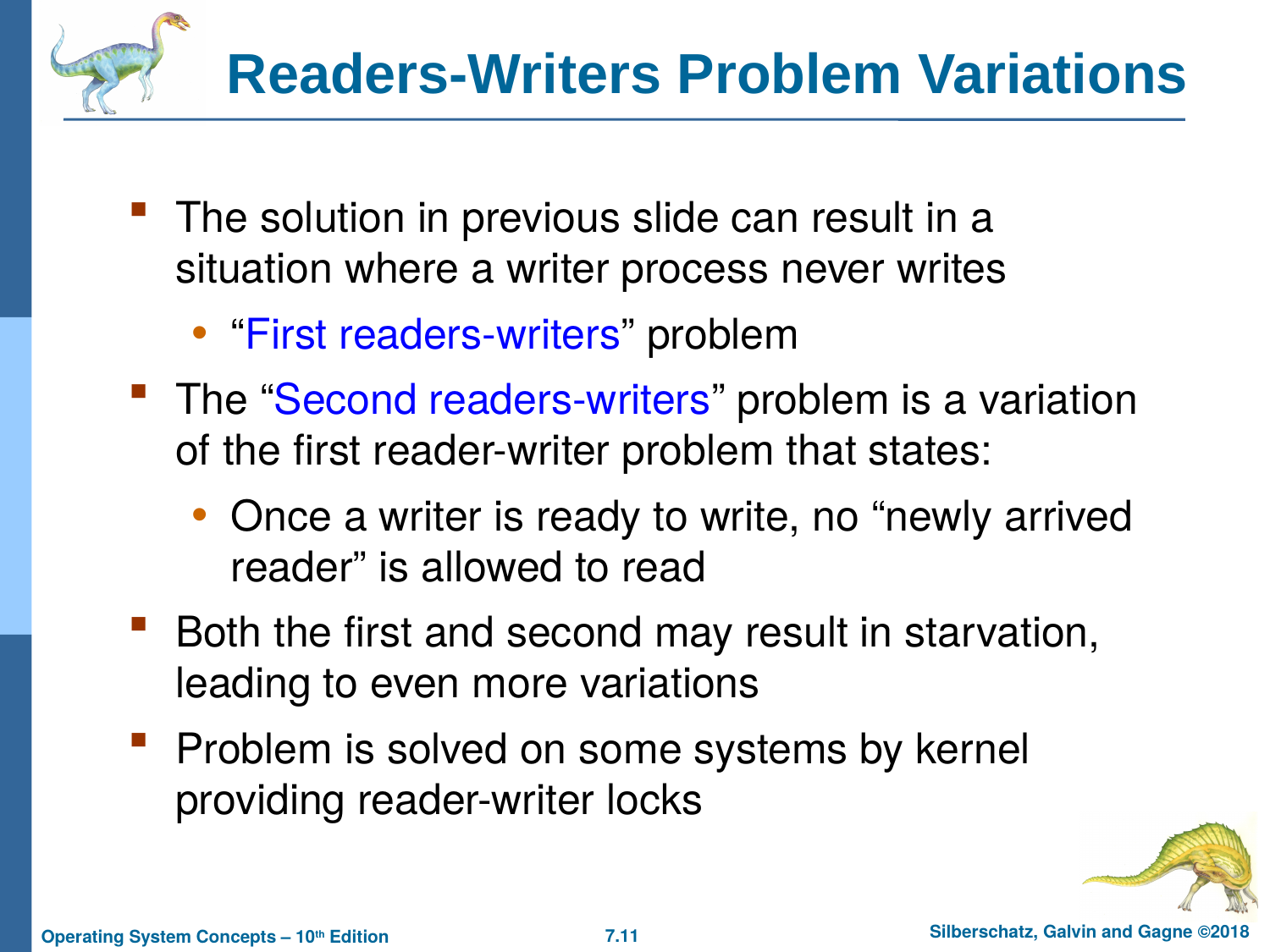

# Readers-Writers Problem Variations
The solution in previous slide can result in a situation where a writer process never writes
“First readers-writers” problem
The “Second readers-writers” problem is a variation of the first reader-writer problem that states:
Once a writer is ready to write, no “newly arrived reader” is allowed to read
Both the first and second may result in starvation, leading to even more variations
Problem is solved on some systems by kernel providing reader-writer locks